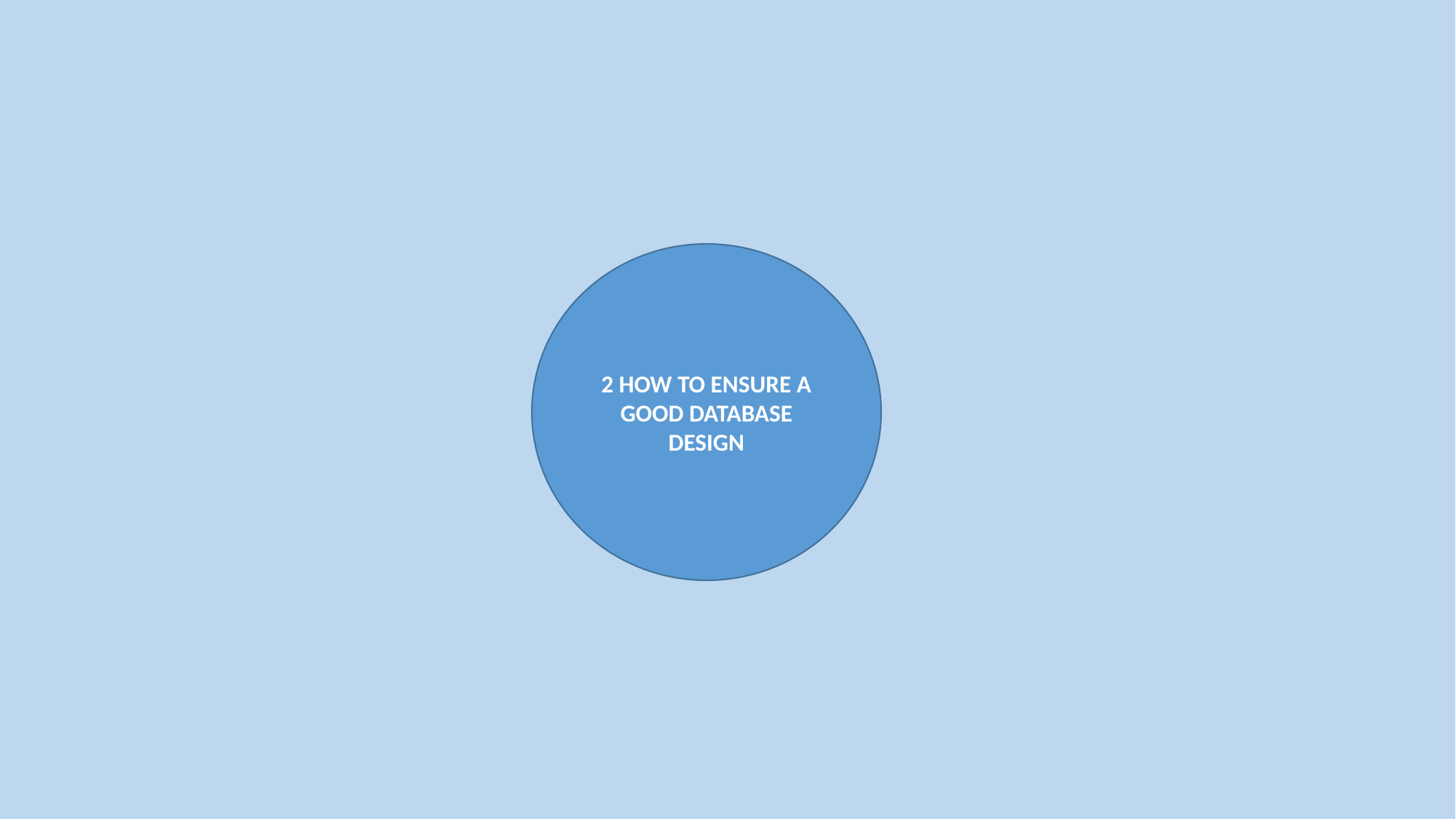

2 HOW TO ENSURE A GOOD DATABASE DESIGN